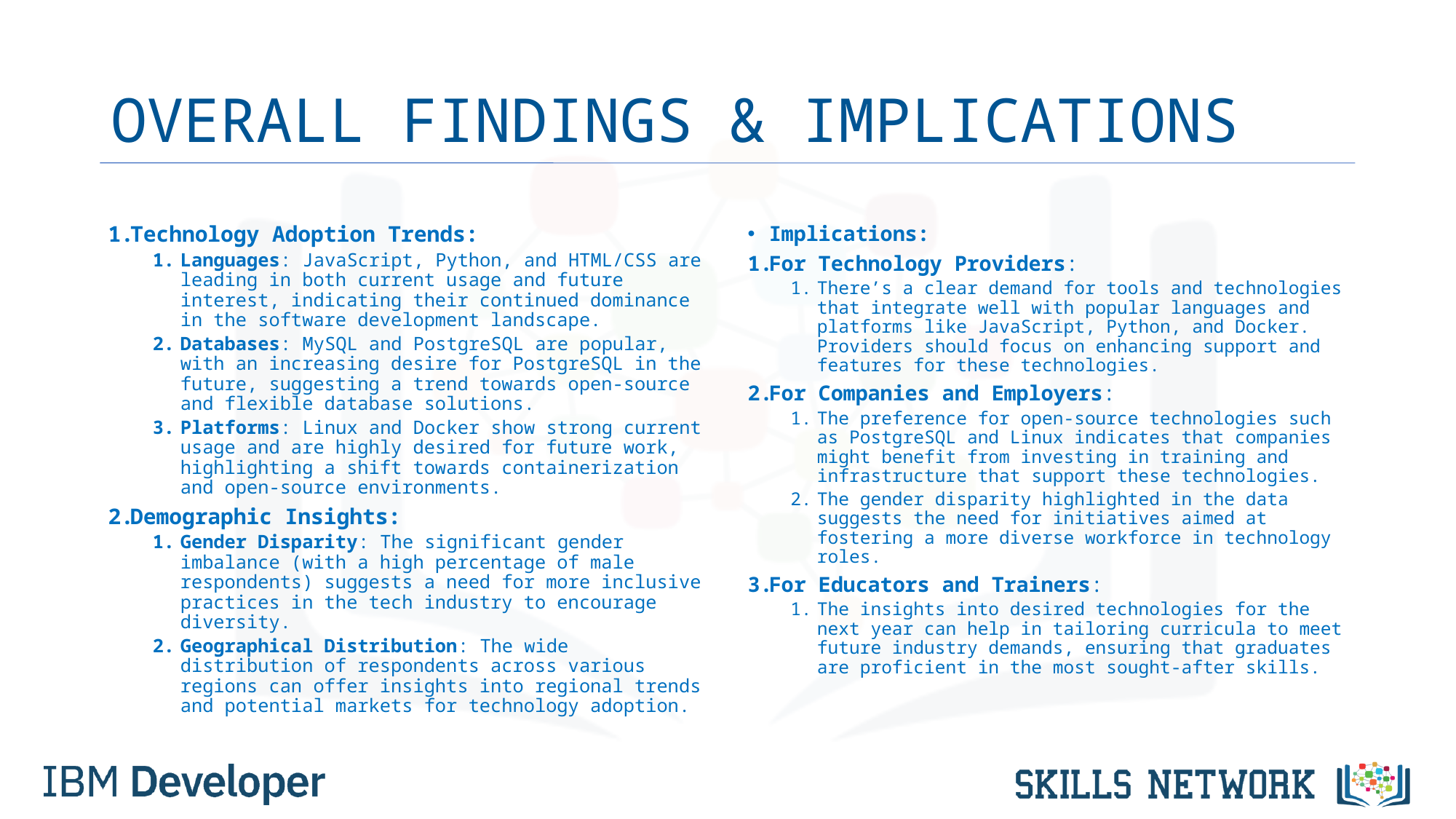

# OVERALL FINDINGS & IMPLICATIONS
Technology Adoption Trends:
Languages: JavaScript, Python, and HTML/CSS are leading in both current usage and future interest, indicating their continued dominance in the software development landscape.
Databases: MySQL and PostgreSQL are popular, with an increasing desire for PostgreSQL in the future, suggesting a trend towards open-source and flexible database solutions.
Platforms: Linux and Docker show strong current usage and are highly desired for future work, highlighting a shift towards containerization and open-source environments.
Demographic Insights:
Gender Disparity: The significant gender imbalance (with a high percentage of male respondents) suggests a need for more inclusive practices in the tech industry to encourage diversity.
Geographical Distribution: The wide distribution of respondents across various regions can offer insights into regional trends and potential markets for technology adoption.
Implications:
For Technology Providers:
There’s a clear demand for tools and technologies that integrate well with popular languages and platforms like JavaScript, Python, and Docker. Providers should focus on enhancing support and features for these technologies.
For Companies and Employers:
The preference for open-source technologies such as PostgreSQL and Linux indicates that companies might benefit from investing in training and infrastructure that support these technologies.
The gender disparity highlighted in the data suggests the need for initiatives aimed at fostering a more diverse workforce in technology roles.
For Educators and Trainers:
The insights into desired technologies for the next year can help in tailoring curricula to meet future industry demands, ensuring that graduates are proficient in the most sought-after skills.